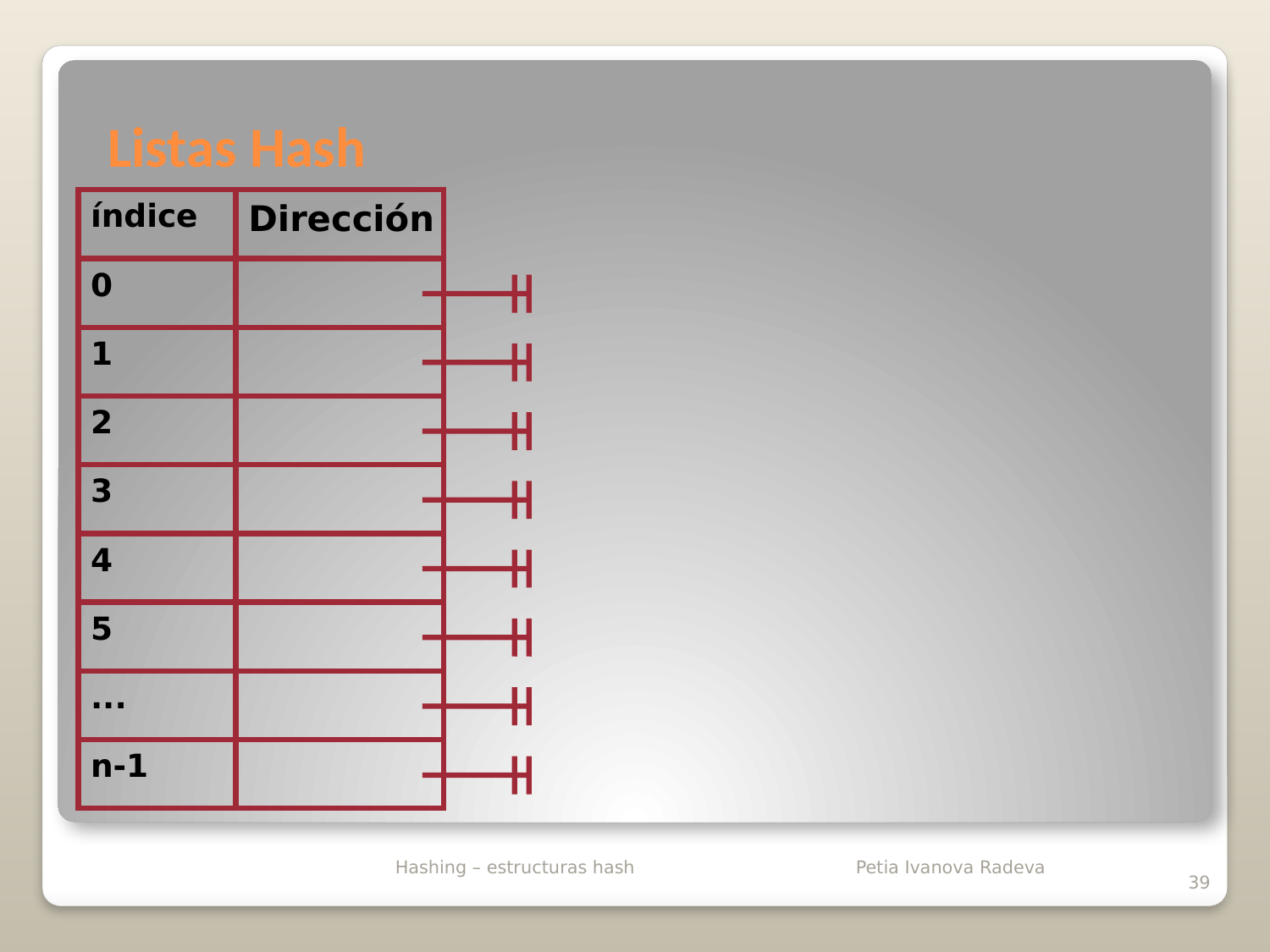

# Listas Hash
índice
Dirección
0

1

2

3

4

5

...

n-1

 Hashing – estructuras hash
39